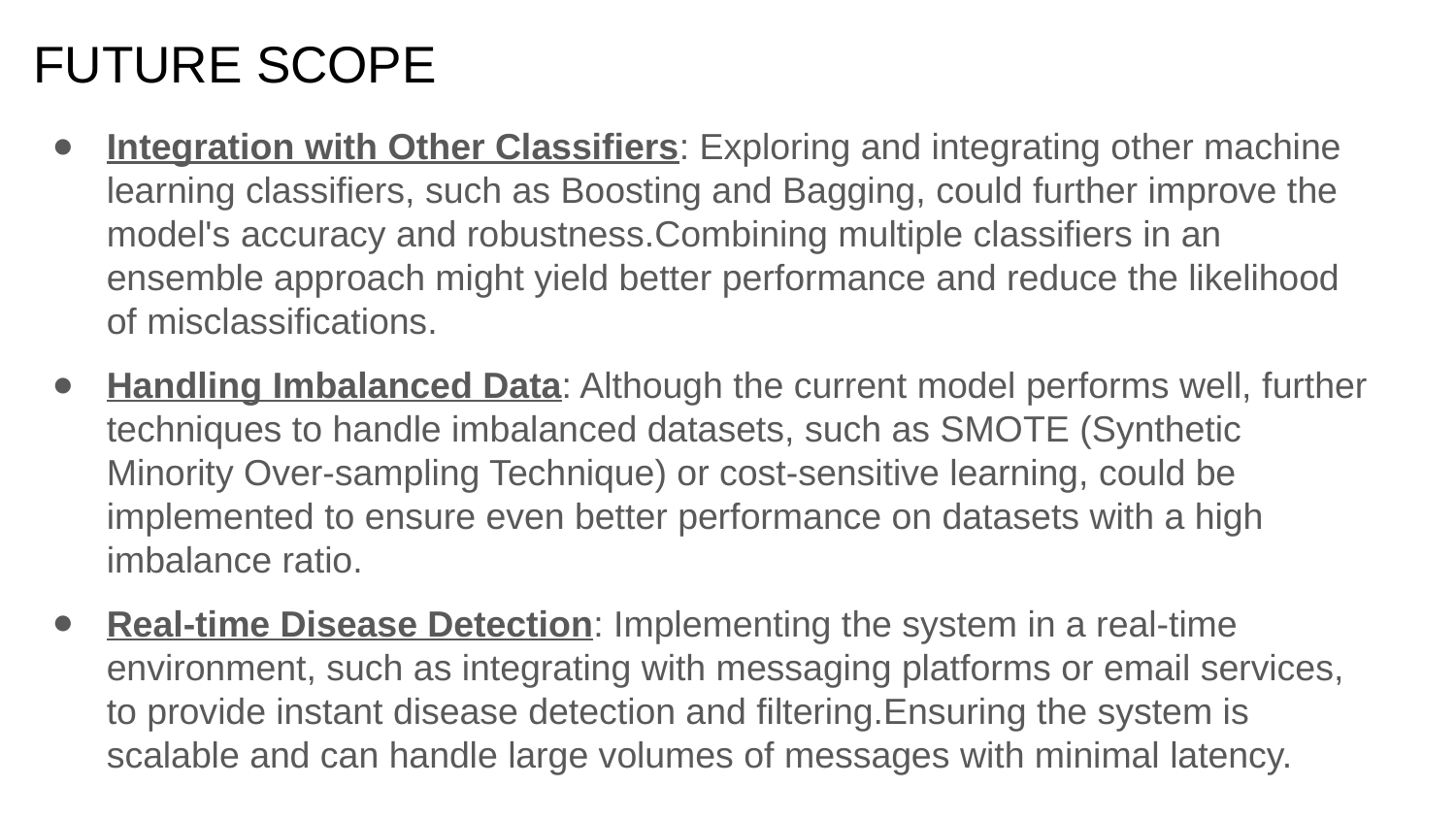

# FUTURE SCOPE
Integration with Other Classifiers: Exploring and integrating other machine learning classifiers, such as Boosting and Bagging, could further improve the model's accuracy and robustness.Combining multiple classifiers in an ensemble approach might yield better performance and reduce the likelihood of misclassifications.
Handling Imbalanced Data: Although the current model performs well, further techniques to handle imbalanced datasets, such as SMOTE (Synthetic Minority Over-sampling Technique) or cost-sensitive learning, could be implemented to ensure even better performance on datasets with a high imbalance ratio.
Real-time Disease Detection: Implementing the system in a real-time environment, such as integrating with messaging platforms or email services, to provide instant disease detection and filtering.Ensuring the system is scalable and can handle large volumes of messages with minimal latency.